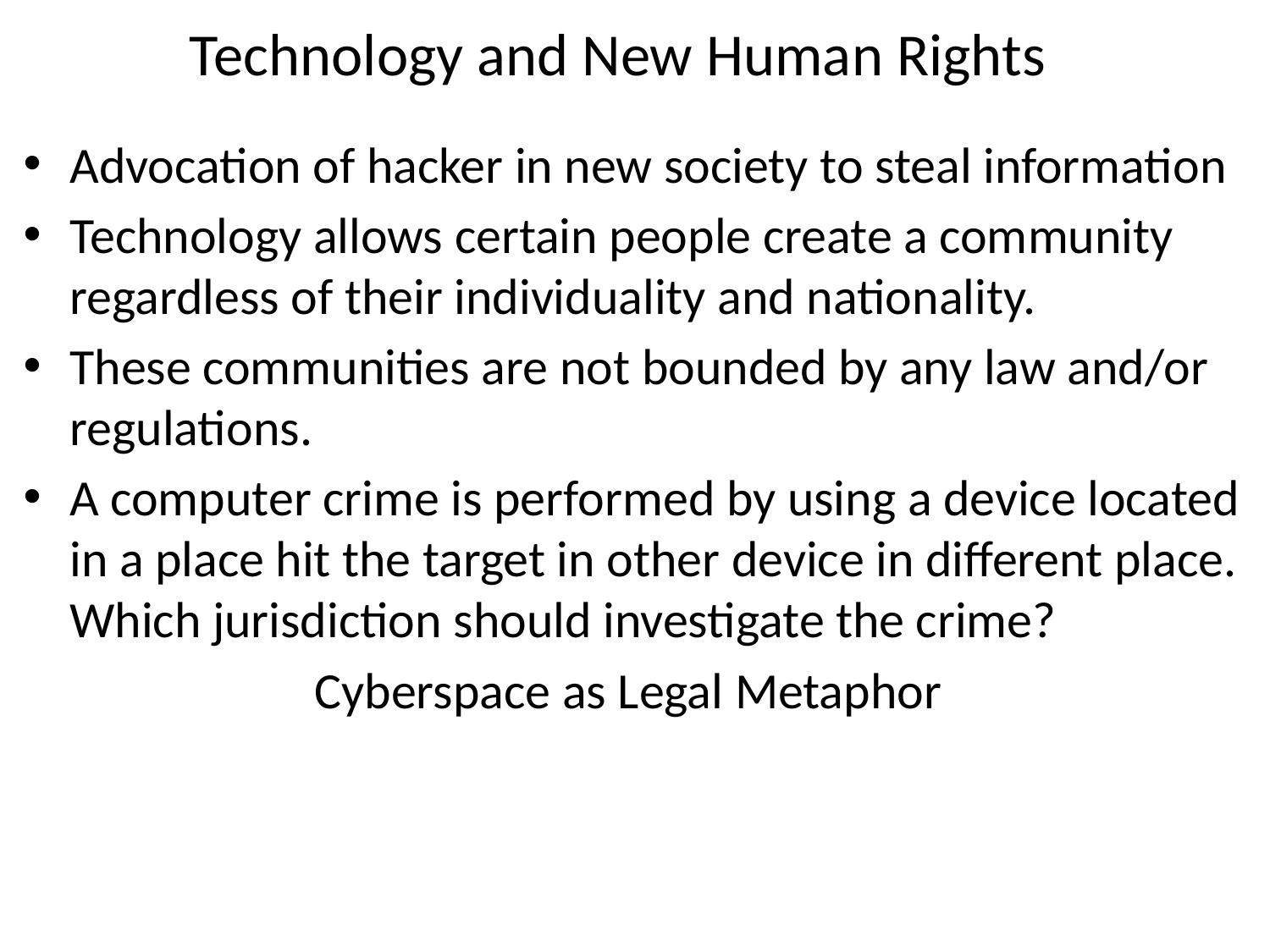

Technology and New Human Rights
Advocation of hacker in new society to steal information
Technology allows certain people create a community regardless of their individuality and nationality.
These communities are not bounded by any law and/or regulations.
A computer crime is performed by using a device located in a place hit the target in other device in different place. Which jurisdiction should investigate the crime?
Cyberspace as Legal Metaphor